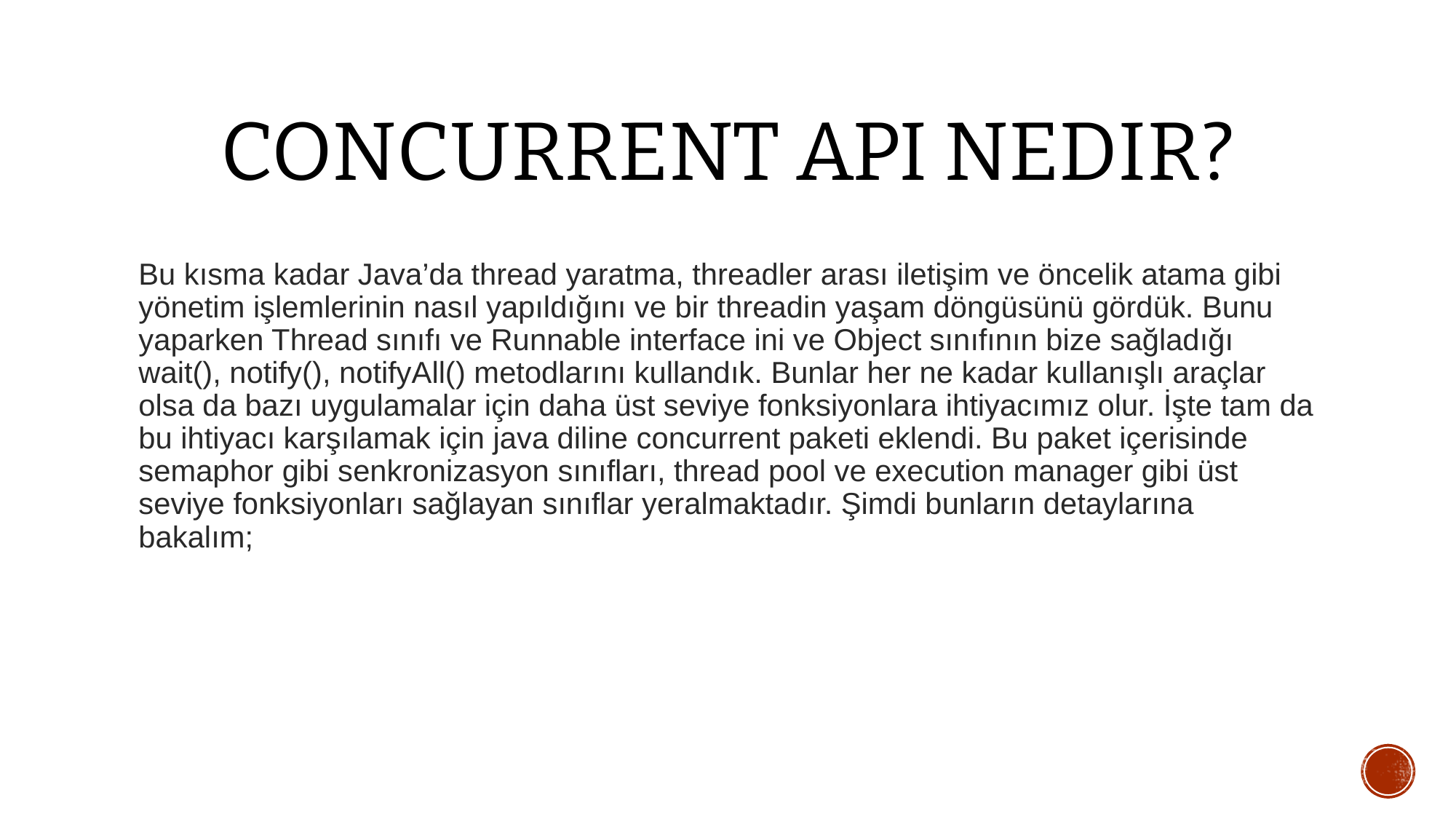

# Concurrent API Nedir?
Bu kısma kadar Java’da thread yaratma, threadler arası iletişim ve öncelik atama gibi yönetim işlemlerinin nasıl yapıldığını ve bir threadin yaşam döngüsünü gördük. Bunu yaparken Thread sınıfı ve Runnable interface ini ve Object sınıfının bize sağladığı wait(), notify(), notifyAll() metodlarını kullandık. Bunlar her ne kadar kullanışlı araçlar olsa da bazı uygulamalar için daha üst seviye fonksiyonlara ihtiyacımız olur. İşte tam da bu ihtiyacı karşılamak için java diline concurrent paketi eklendi. Bu paket içerisinde semaphor gibi senkronizasyon sınıfları, thread pool ve execution manager gibi üst seviye fonksiyonları sağlayan sınıflar yeralmaktadır. Şimdi bunların detaylarına bakalım;